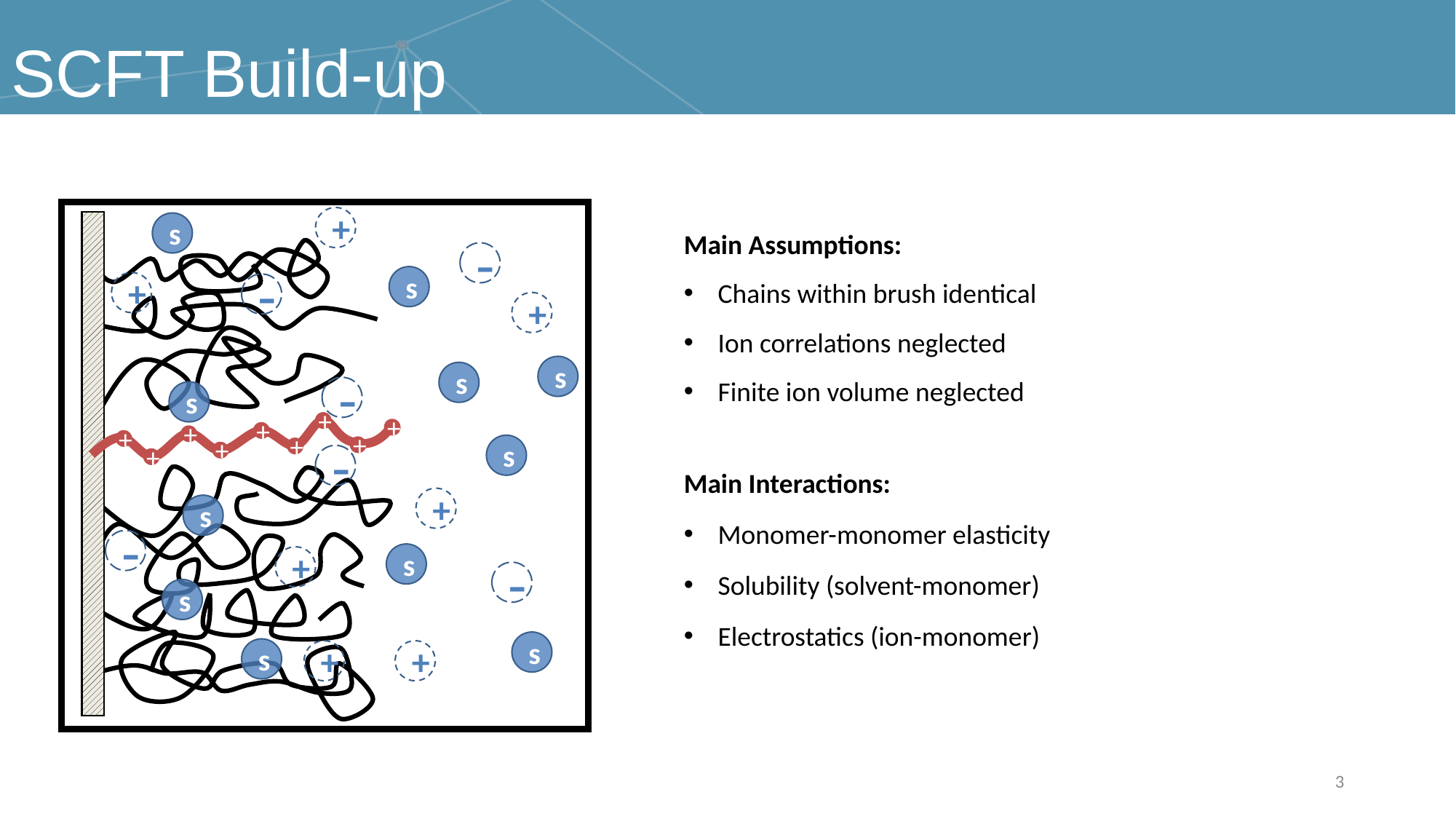

# SCFT Build-up

Main Assumptions:
Chains within brush identical
Ion correlations neglected
Finite ion volume neglected
+
-
+
-
+
-
-
+
-
+
-
+
+

s
s
s
s
s
s
s
s
s
s
s
+
+
+
+
+
+
+
+
+

Main Interactions:
Monomer-monomer elasticity
Solubility (solvent-monomer)
Electrostatics (ion-monomer)
3